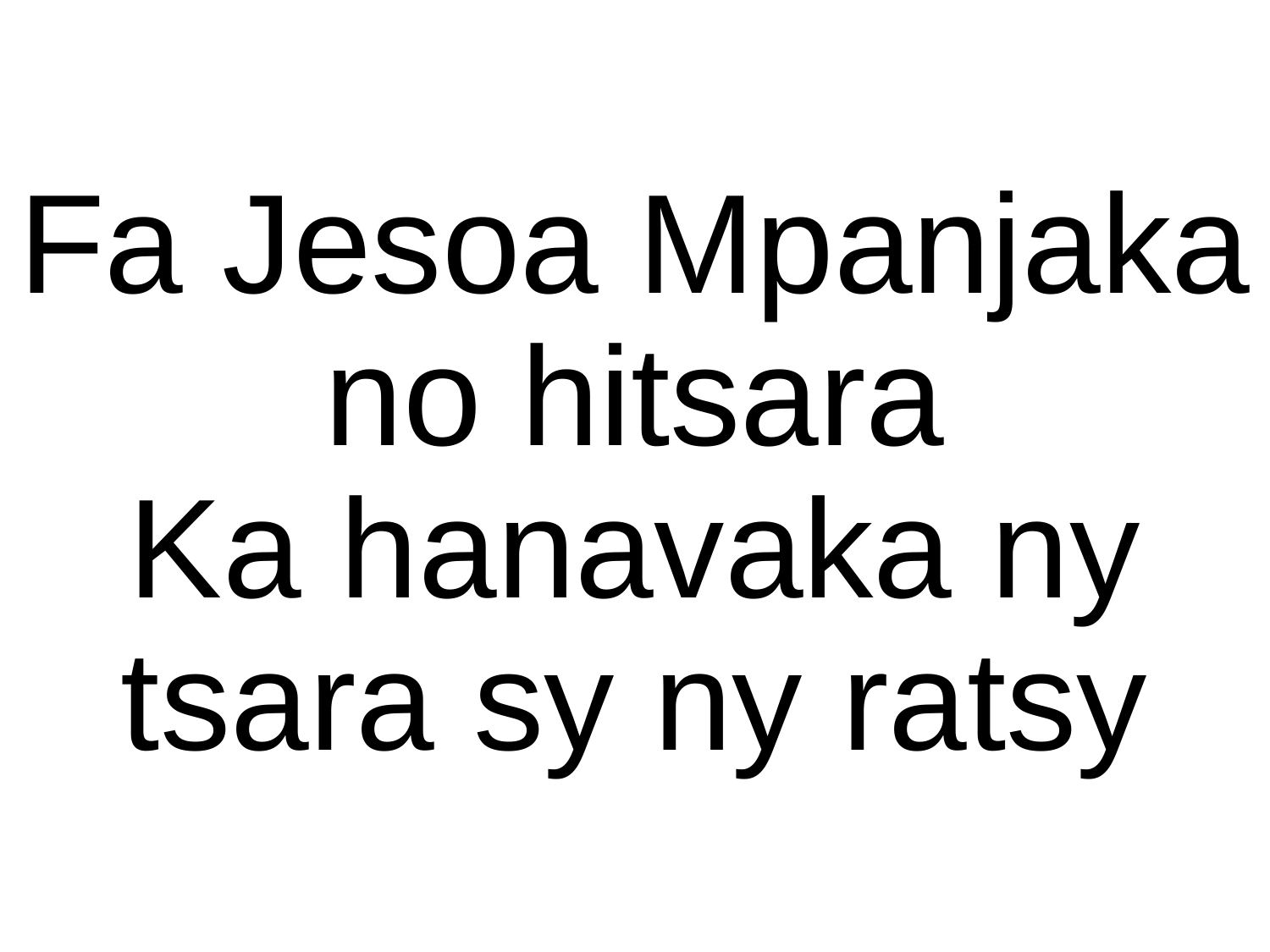

Fa Jesoa Mpanjaka no hitsara
Ka hanavaka ny tsara sy ny ratsy